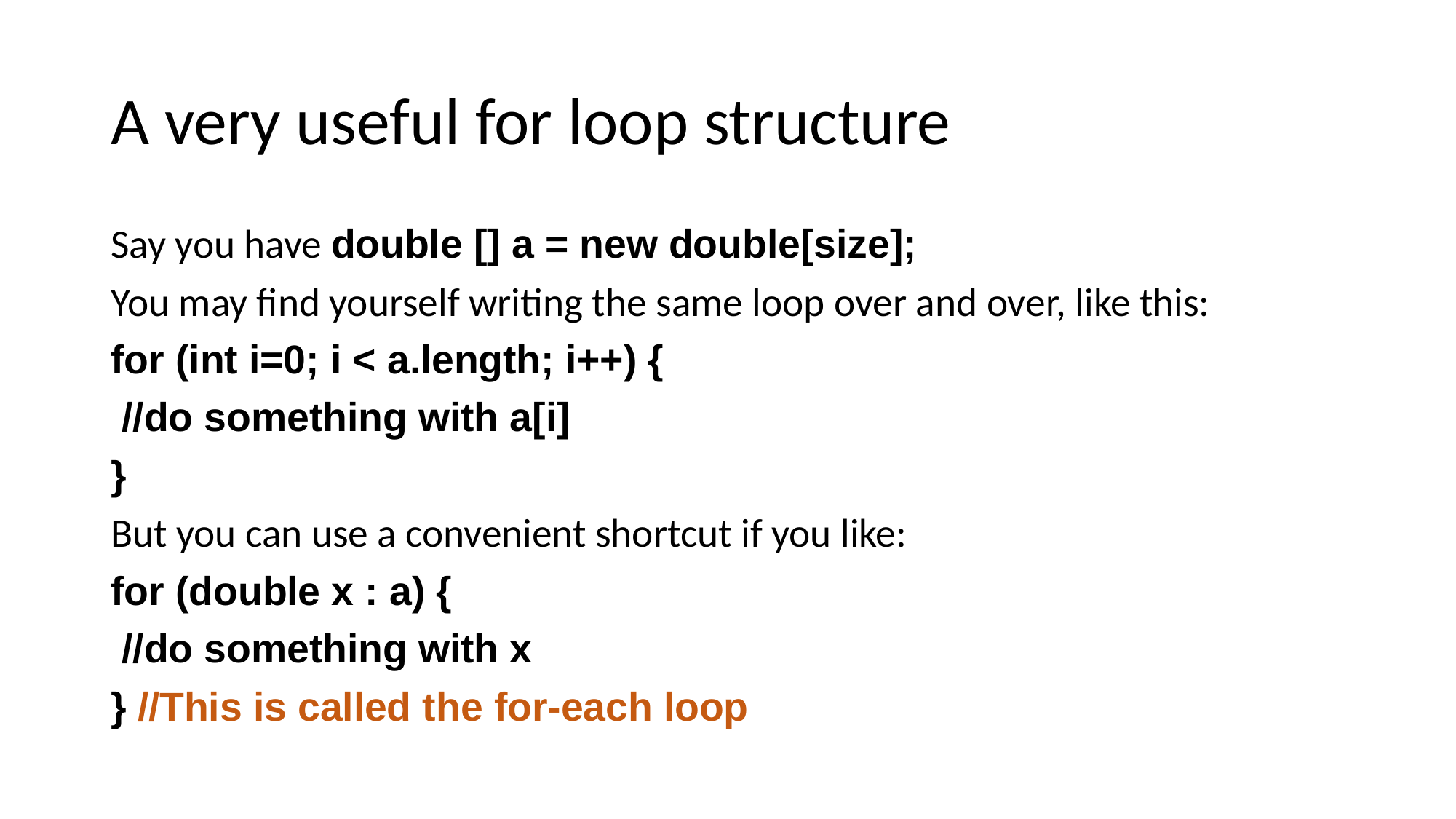

# A very useful for loop structure
Say you have double [] a = new double[size];
You may find yourself writing the same loop over and over, like this:
for (int i=0; i < a.length; i++) {
 //do something with a[i]
}
But you can use a convenient shortcut if you like:
for (double x : a) {
 //do something with x
} //This is called the for-each loop